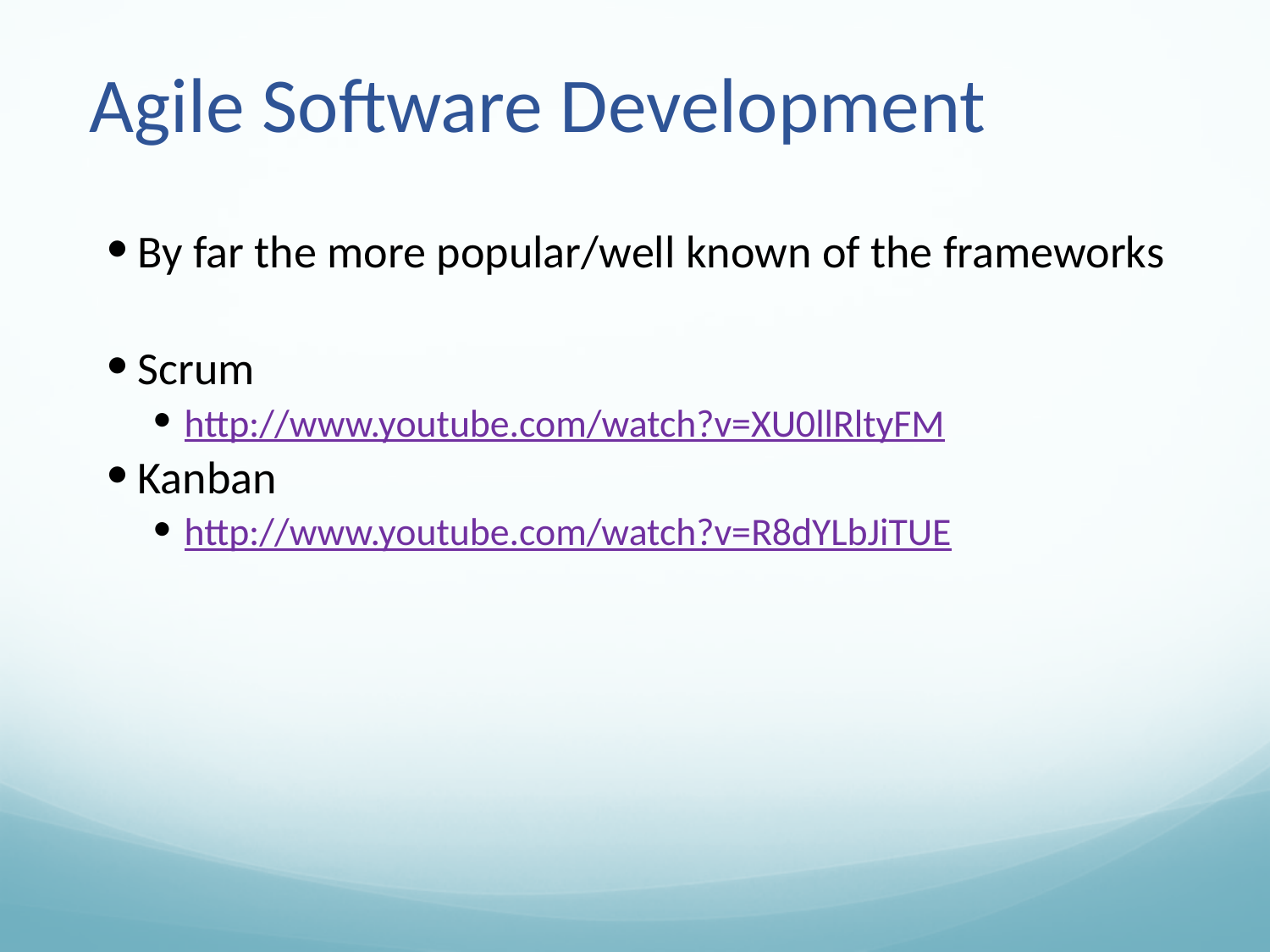

# Agile Software Development
By far the more popular/well known of the frameworks

Scrum
http://www.youtube.com/watch?v=XU0llRltyFM
Kanban
http://www.youtube.com/watch?v=R8dYLbJiTUE